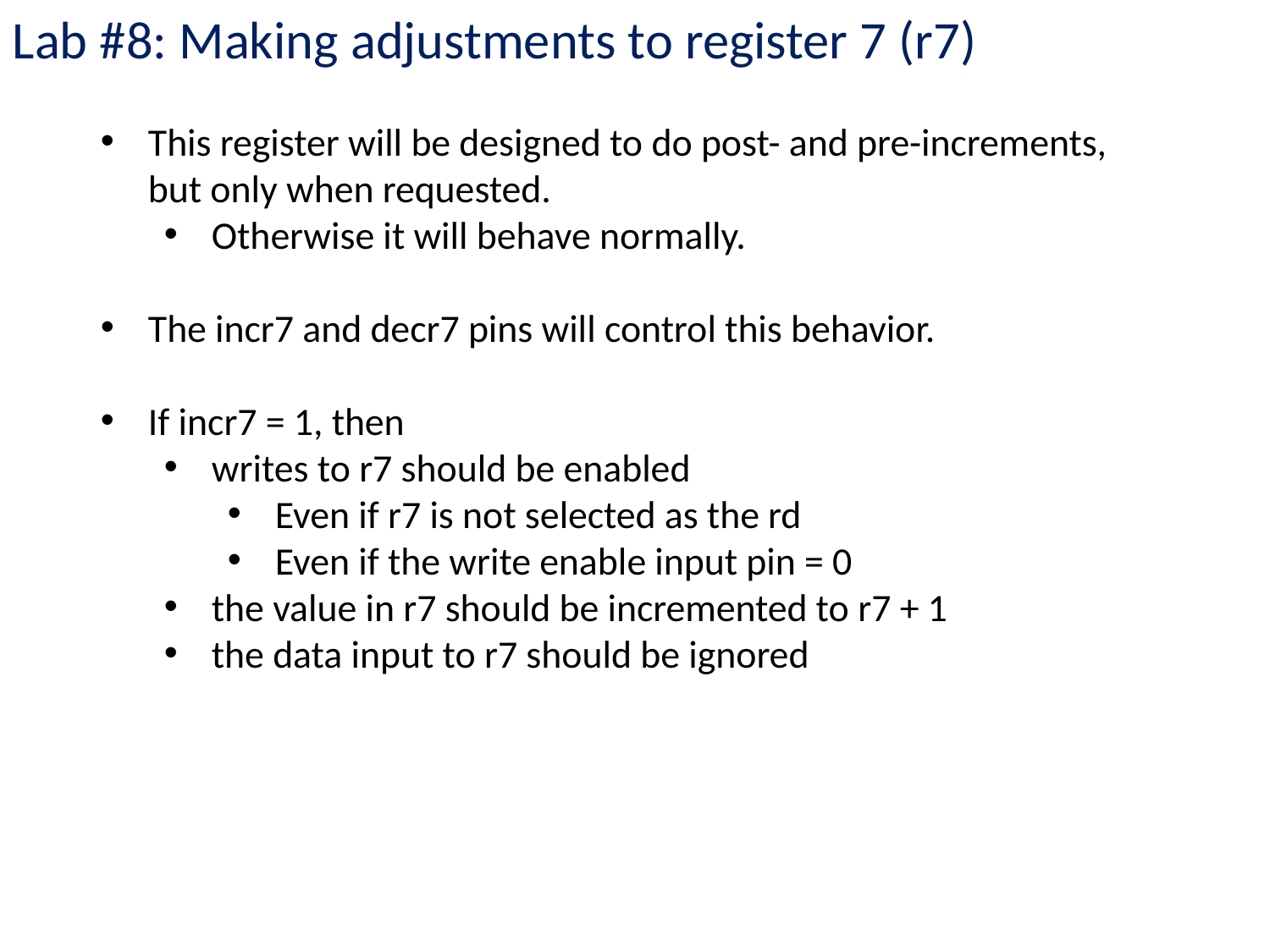

Lab #8: Making adjustments to register 7 (r7)
This register will be designed to do post- and pre-increments, but only when requested.
Otherwise it will behave normally.

The incr7 and decr7 pins will control this behavior.

If incr7 = 1, then
writes to r7 should be enabled
Even if r7 is not selected as the rd
Even if the write enable input pin = 0
the value in r7 should be incremented to r7 + 1
the data input to r7 should be ignored